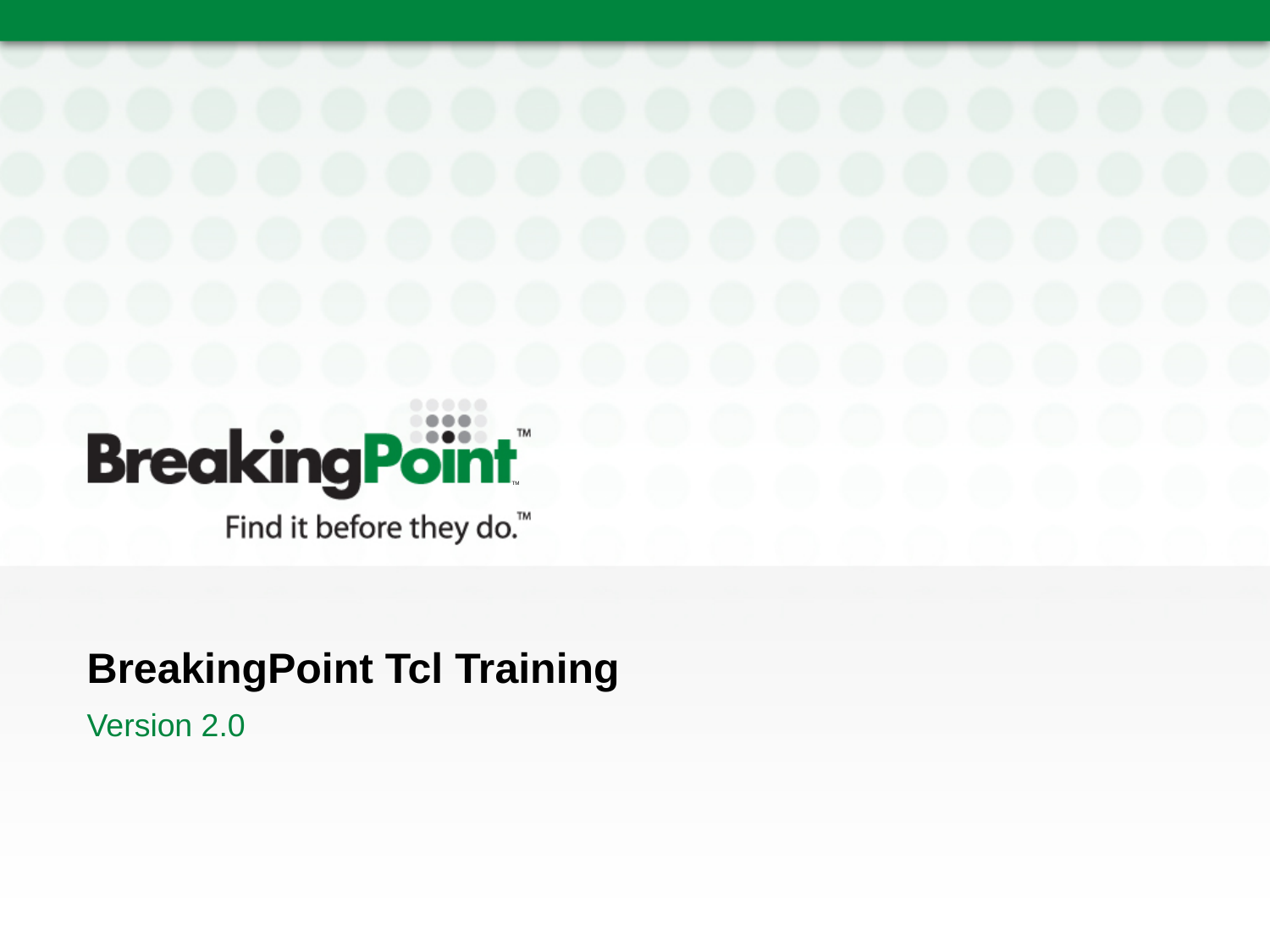

TM
# BreakingPoint Tcl Training
Version 2.0